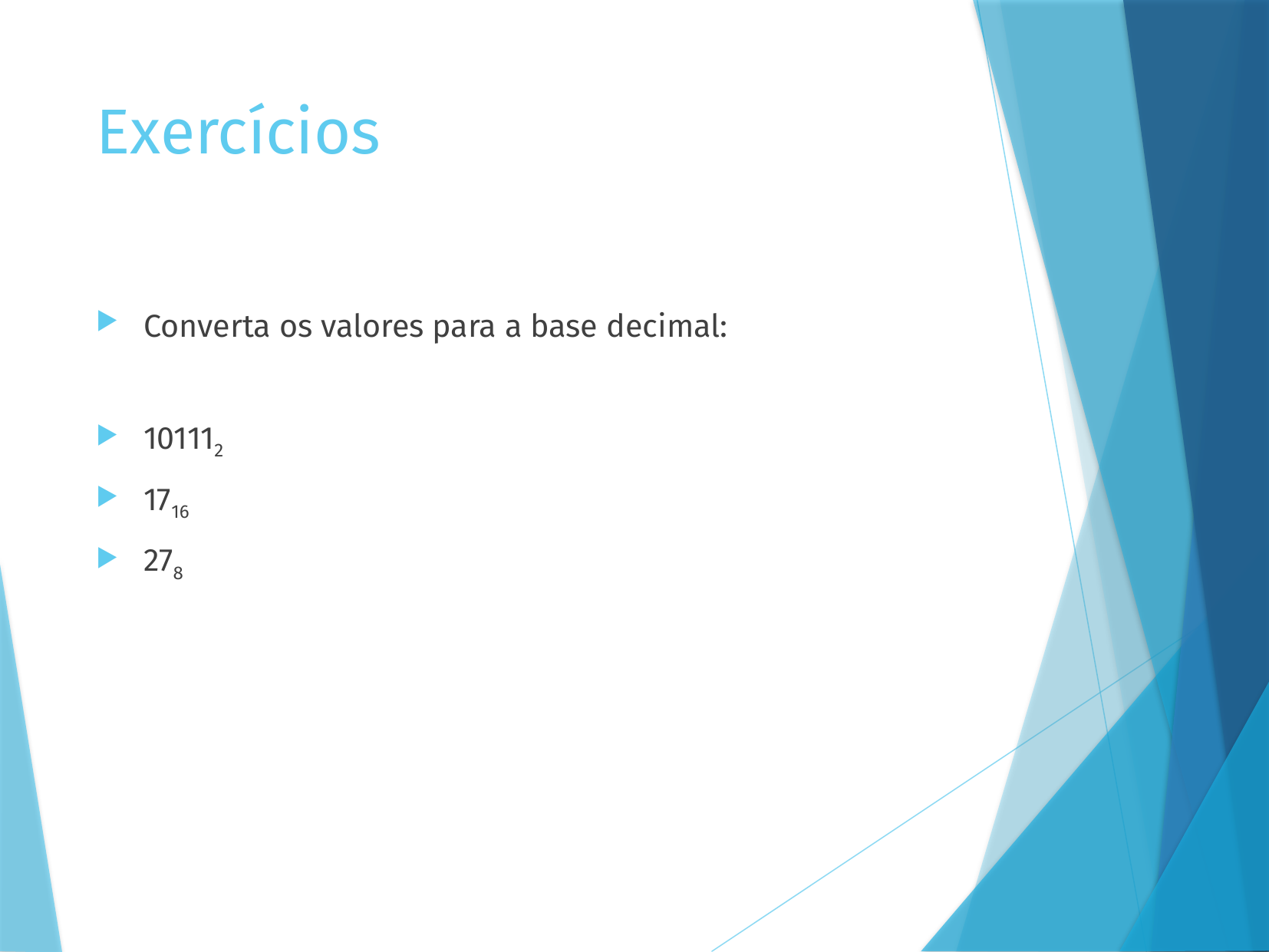

# Exercícios
Converta os valores para a base decimal:

101112
1716
278